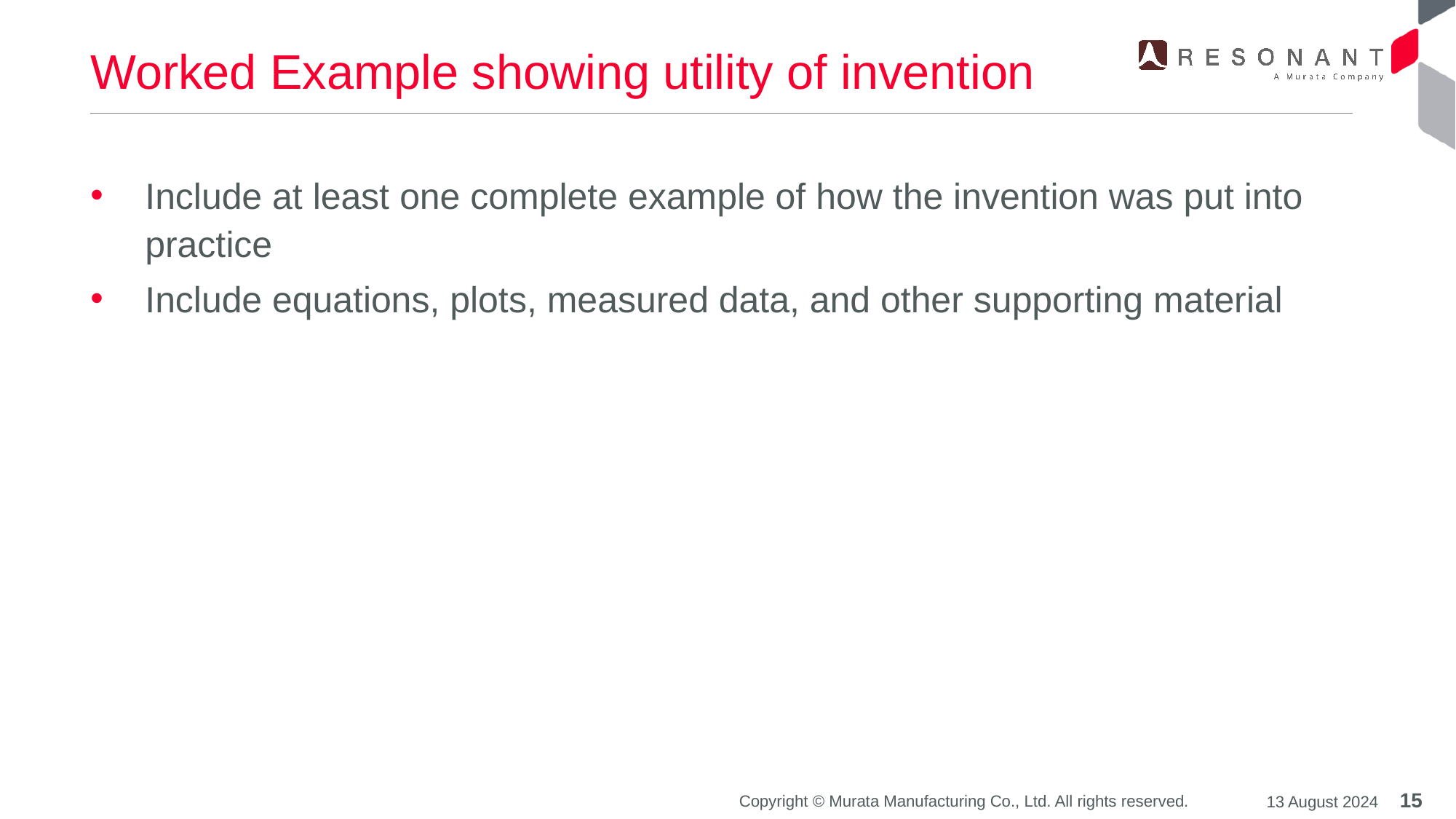

# Worked Example showing utility of invention
Include at least one complete example of how the invention was put into practice
Include equations, plots, measured data, and other supporting material